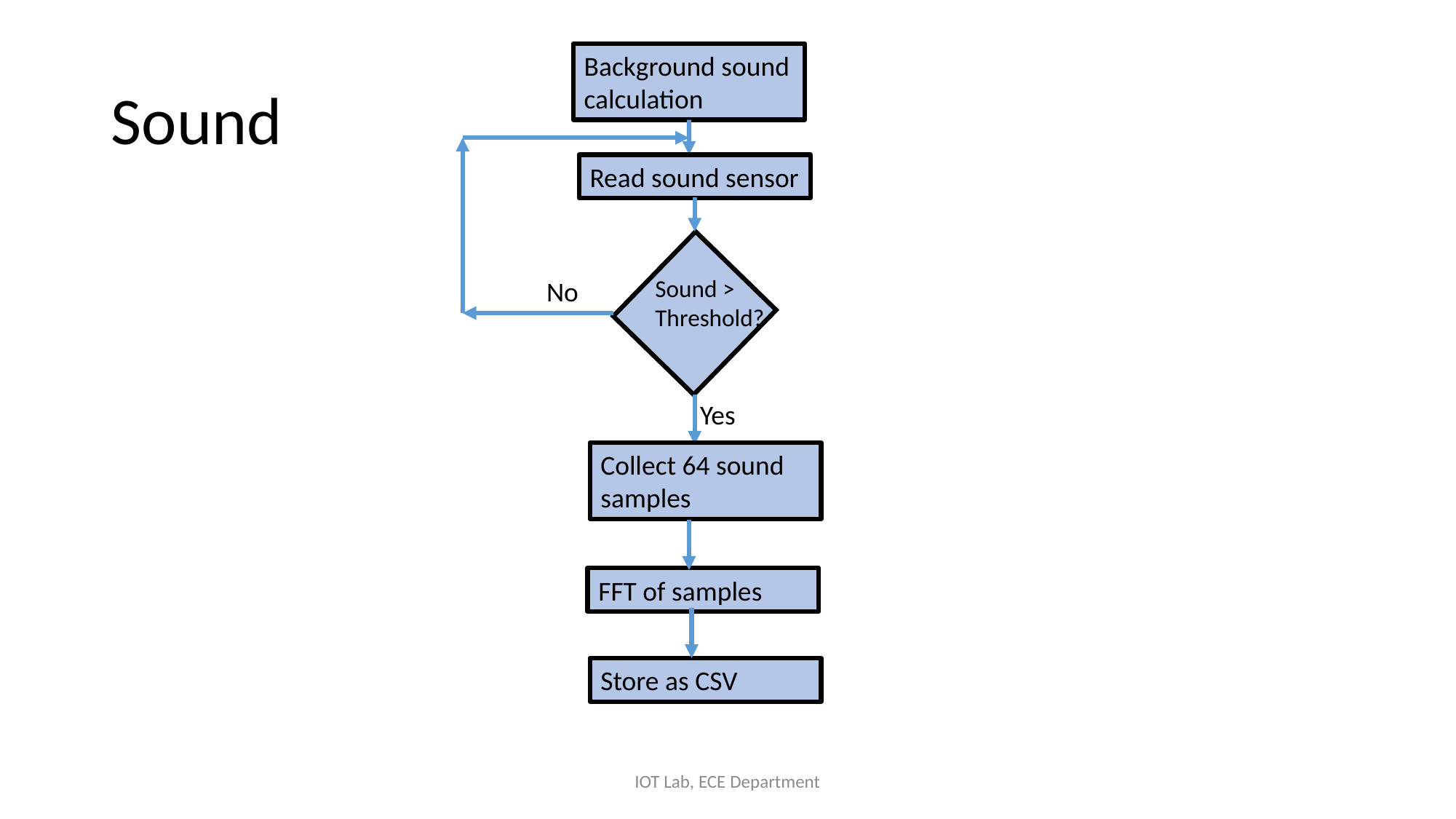

# Sound
Background sound
calculation
Read sound sensor

Sound >
Threshold?
No
Yes
Collect 64 sound samples
FFT of samples
Store as CSV
IOT Lab, ECE Department